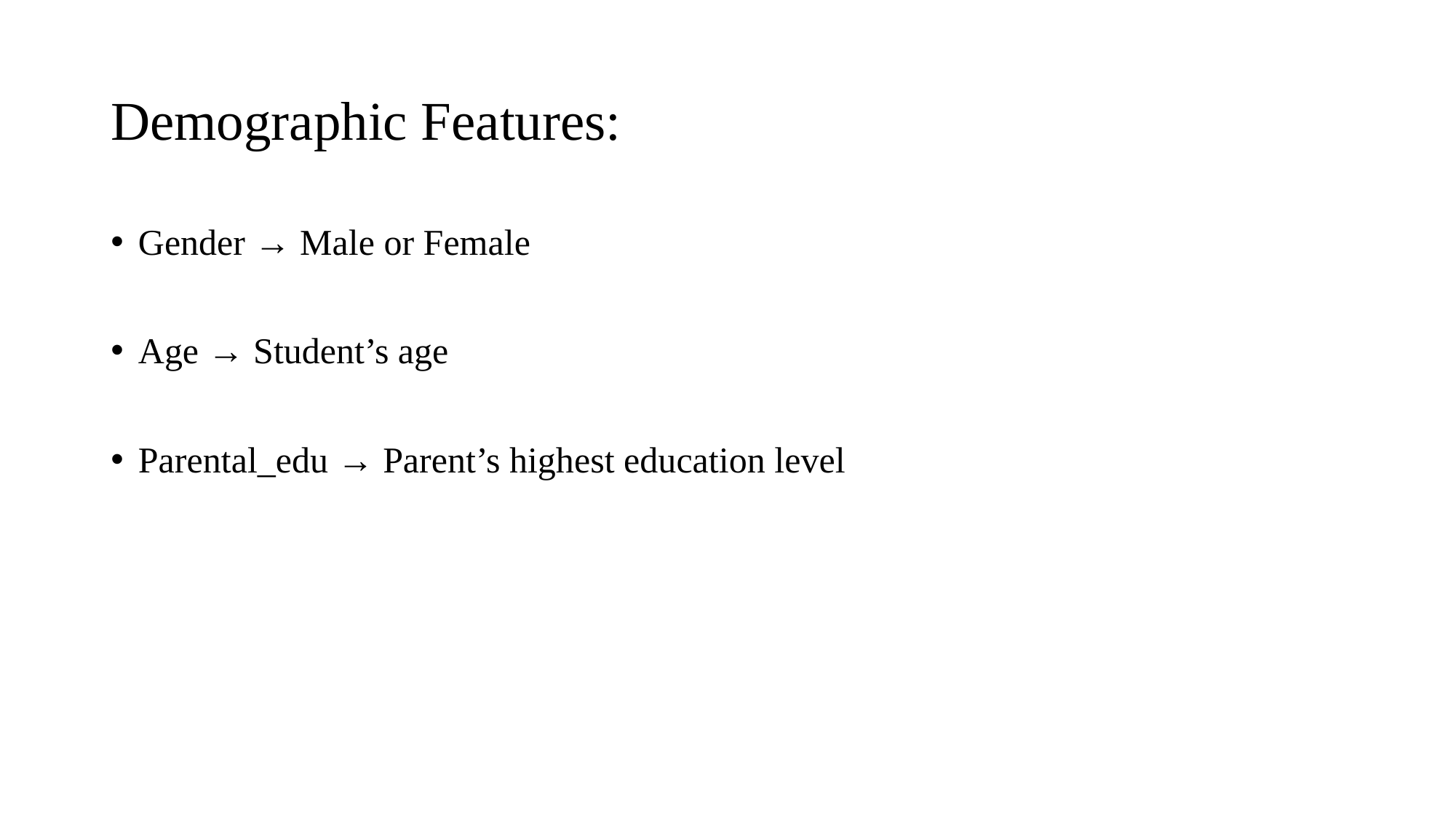

# Demographic Features:
Gender → Male or Female

Age → Student’s age

Parental_edu → Parent’s highest education level